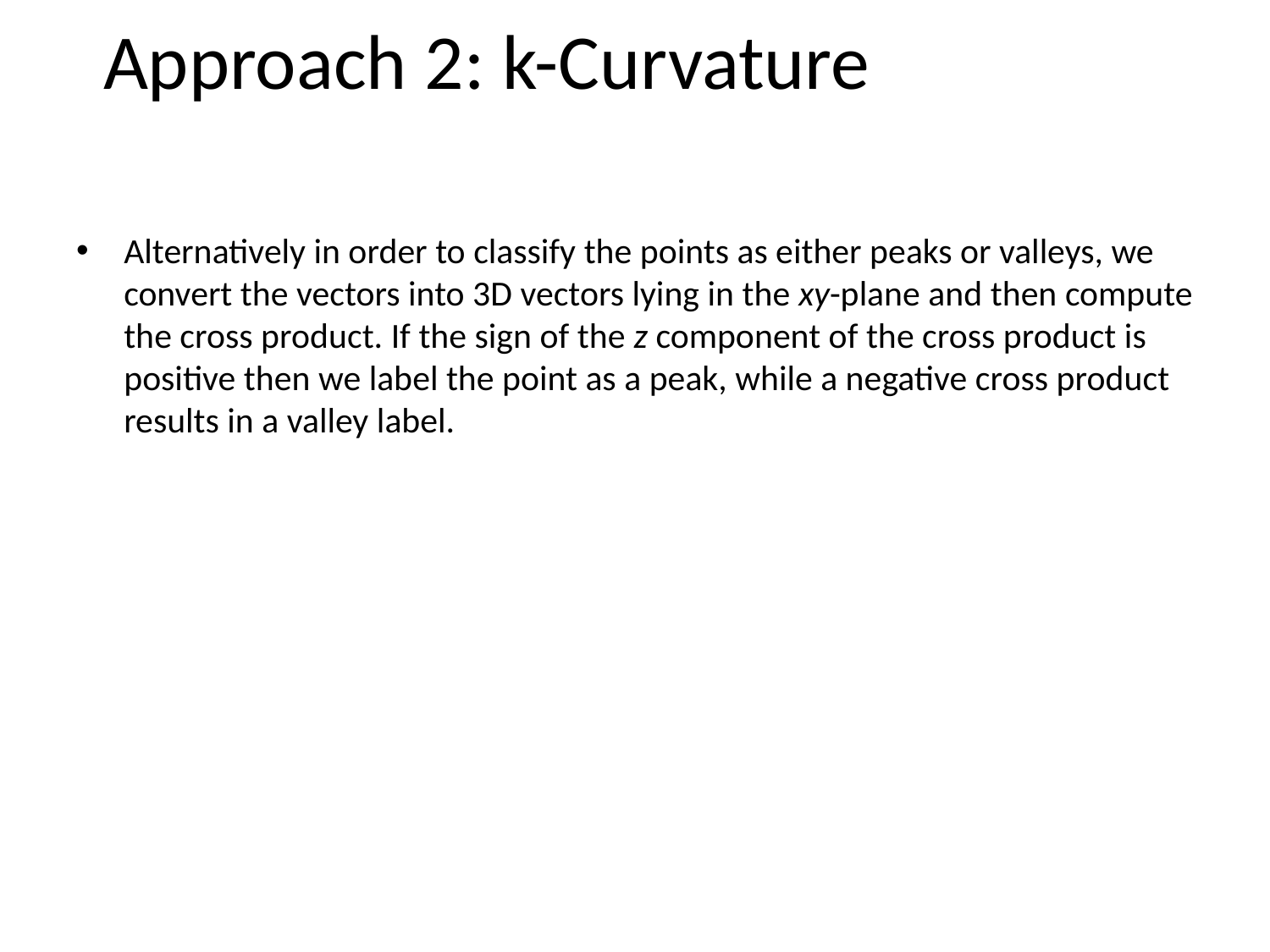

# Approach 2: k-Curvature
Alternatively in order to classify the points as either peaks or valleys, we convert the vectors into 3D vectors lying in the xy-plane and then compute the cross product. If the sign of the z component of the cross product is positive then we label the point as a peak, while a negative cross product results in a valley label.